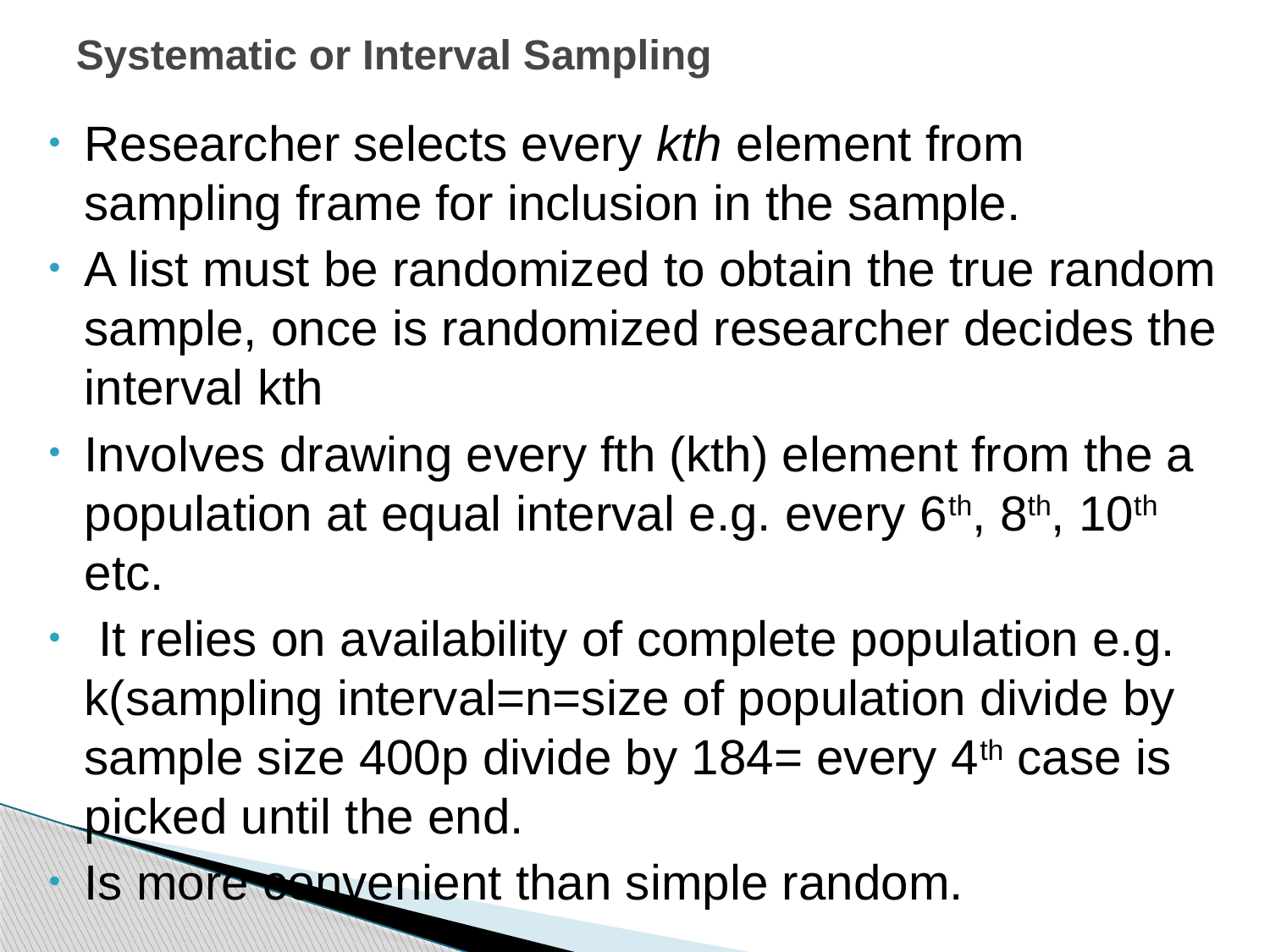

# Systematic or Interval Sampling
Researcher selects every kth element from sampling frame for inclusion in the sample.
A list must be randomized to obtain the true random sample, once is randomized researcher decides the interval kth
Involves drawing every fth (kth) element from the a population at equal interval e.g. every 6th, 8th, 10th  etc.
 It relies on availability of complete population e.g. k(sampling interval=n=size of population divide by sample size 400p divide by 184= every 4th case is picked until the end.
Is more convenient than simple random.